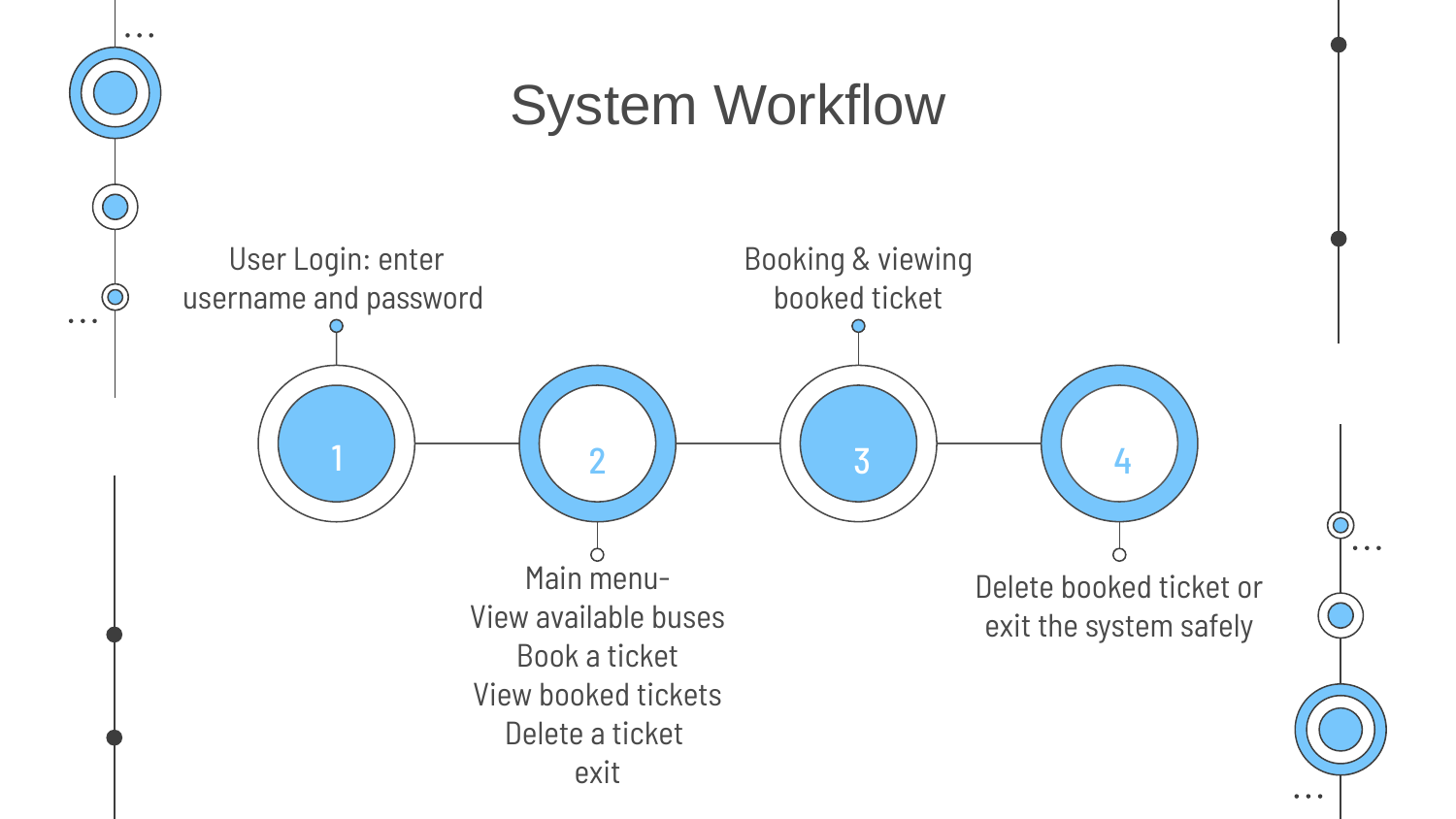

# System Workflow
User Login: enter username and password
Booking & viewing booked ticket

1
2
 3
 4
Main menu-
View available buses
Book a ticket
View booked tickets
Delete a ticket
exit
Delete booked ticket or exit the system safely